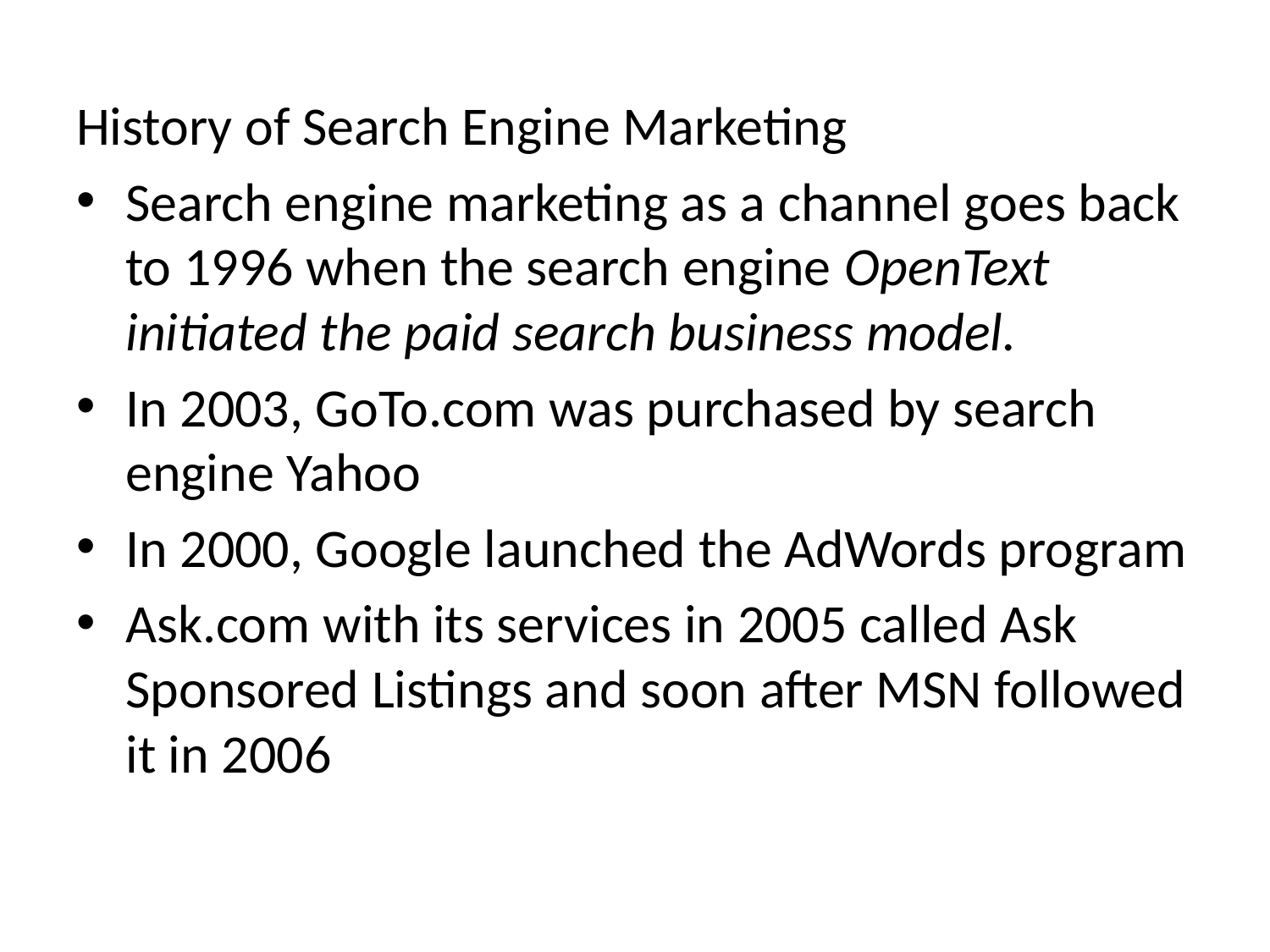

History of Search Engine Marketing
Search engine marketing as a channel goes back to 1996 when the search engine OpenText initiated the paid search business model.
In 2003, GoTo.com was purchased by search engine Yahoo
In 2000, Google launched the AdWords program
Ask.com with its services in 2005 called Ask Sponsored Listings and soon after MSN followed it in 2006